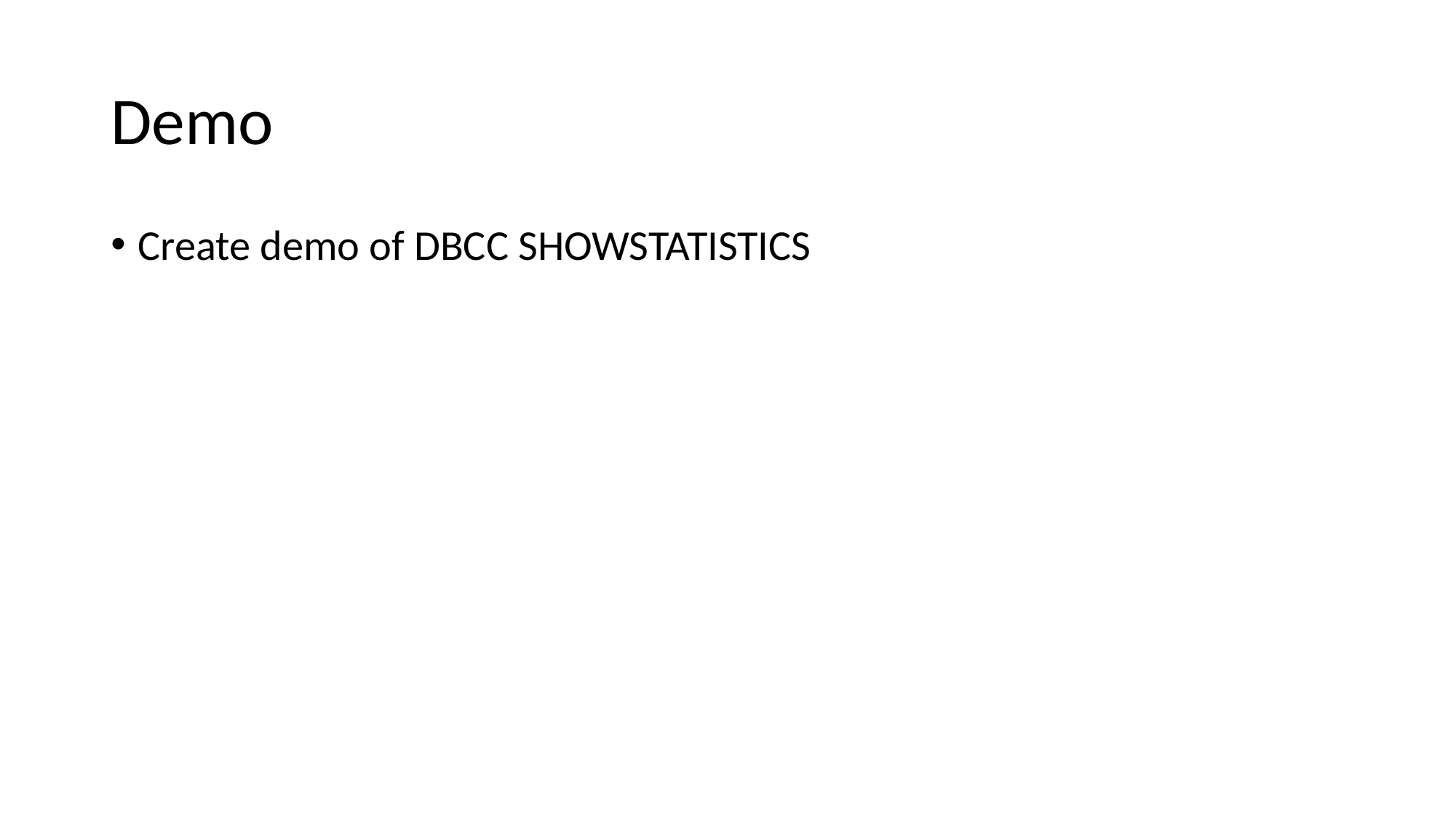

# Demo
Create demo of DBCC SHOWSTATISTICS